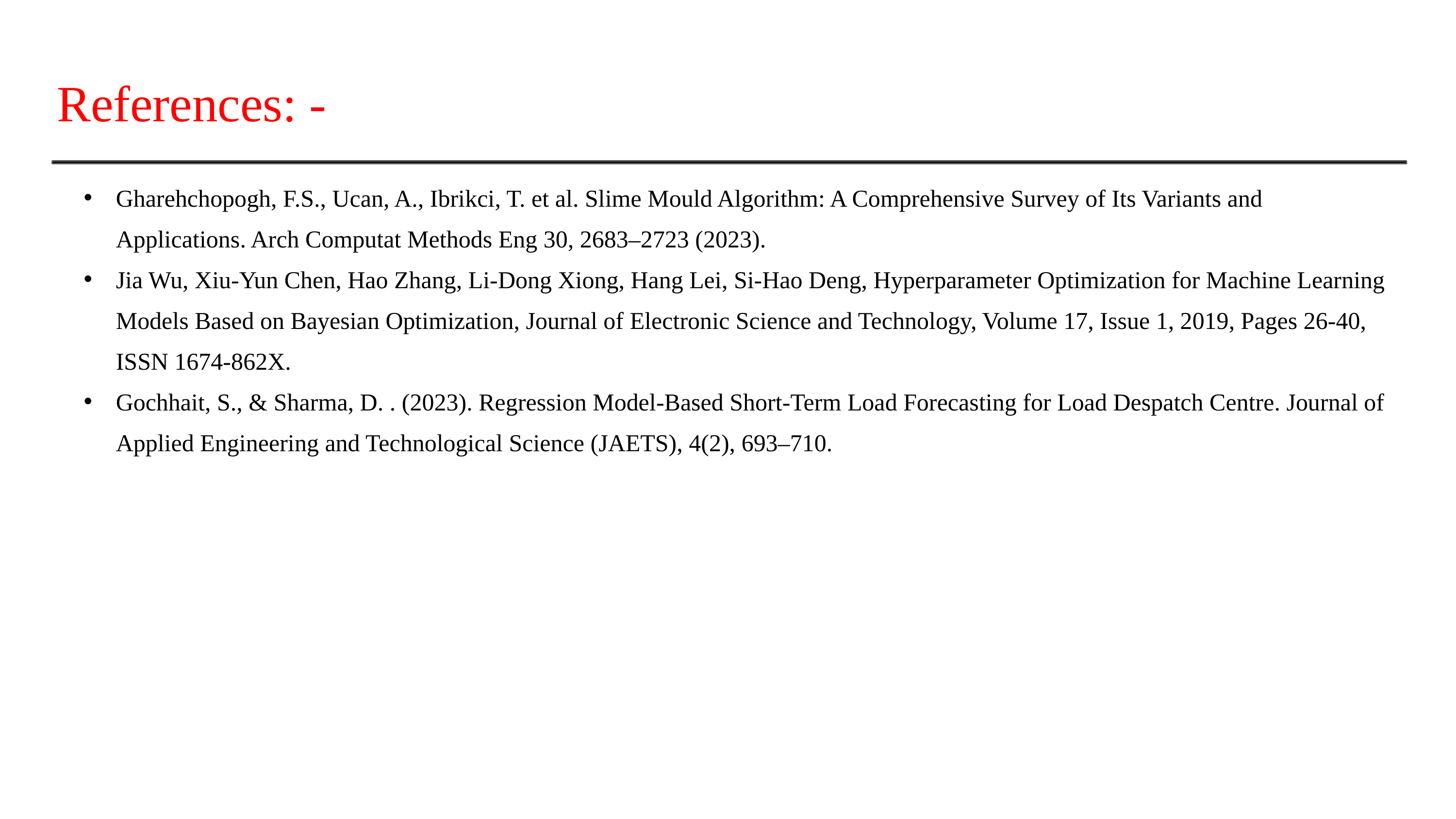

References: -

Gharehchopogh, F.S., Ucan, A., Ibrikci, T. et al. Slime Mould Algorithm: A Comprehensive Survey of Its Variants and Applications. Arch Computat Methods Eng 30, 2683–2723 (2023).
Jia Wu, Xiu-Yun Chen, Hao Zhang, Li-Dong Xiong, Hang Lei, Si-Hao Deng, Hyperparameter Optimization for Machine Learning Models Based on Bayesian Optimization, Journal of Electronic Science and Technology, Volume 17, Issue 1, 2019, Pages 26-40, ISSN 1674-862X.
Gochhait, S., & Sharma, D. . (2023). Regression Model-Based Short-Term Load Forecasting for Load Despatch Centre. Journal of Applied Engineering and Technological Science (JAETS), 4(2), 693–710.